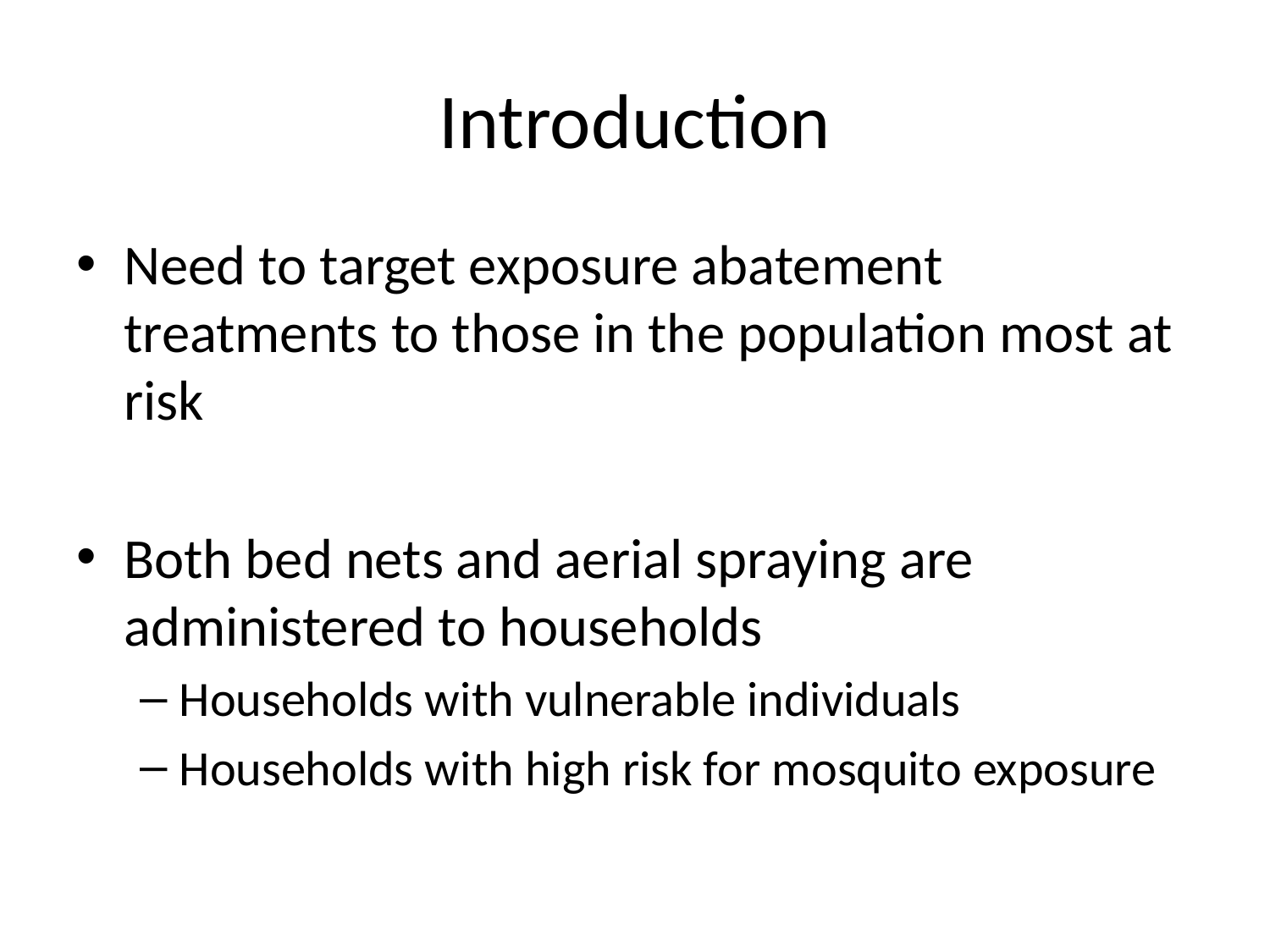

# Introduction
Need to target exposure abatement treatments to those in the population most at risk

Both bed nets and aerial spraying are administered to households
Households with vulnerable individuals
Households with high risk for mosquito exposure